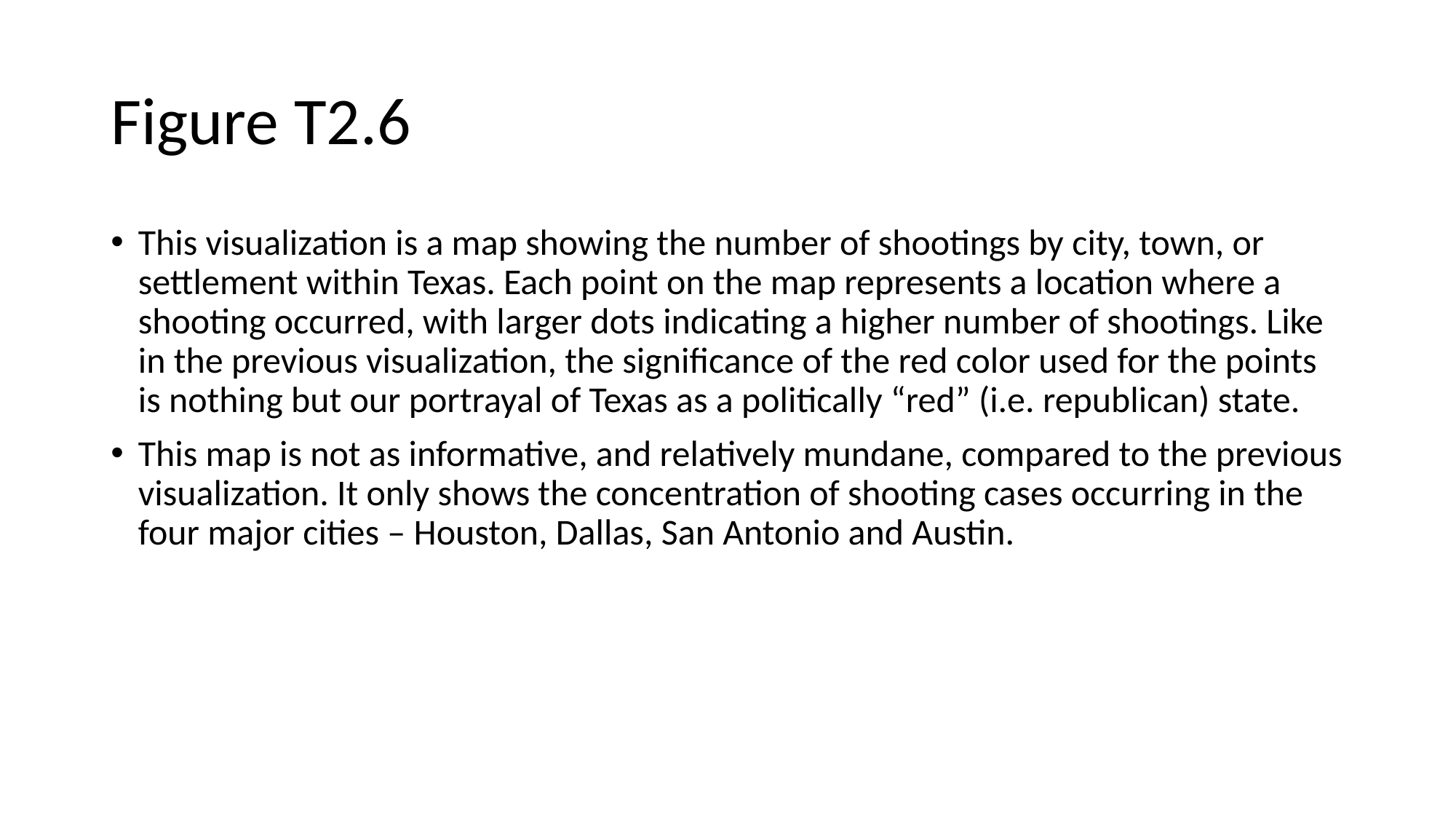

# Figure T2.6
This visualization is a map showing the number of shootings by city, town, or settlement within Texas. Each point on the map represents a location where a shooting occurred, with larger dots indicating a higher number of shootings. Like in the previous visualization, the significance of the red color used for the points is nothing but our portrayal of Texas as a politically “red” (i.e. republican) state.
This map is not as informative, and relatively mundane, compared to the previous visualization. It only shows the concentration of shooting cases occurring in the four major cities – Houston, Dallas, San Antonio and Austin.